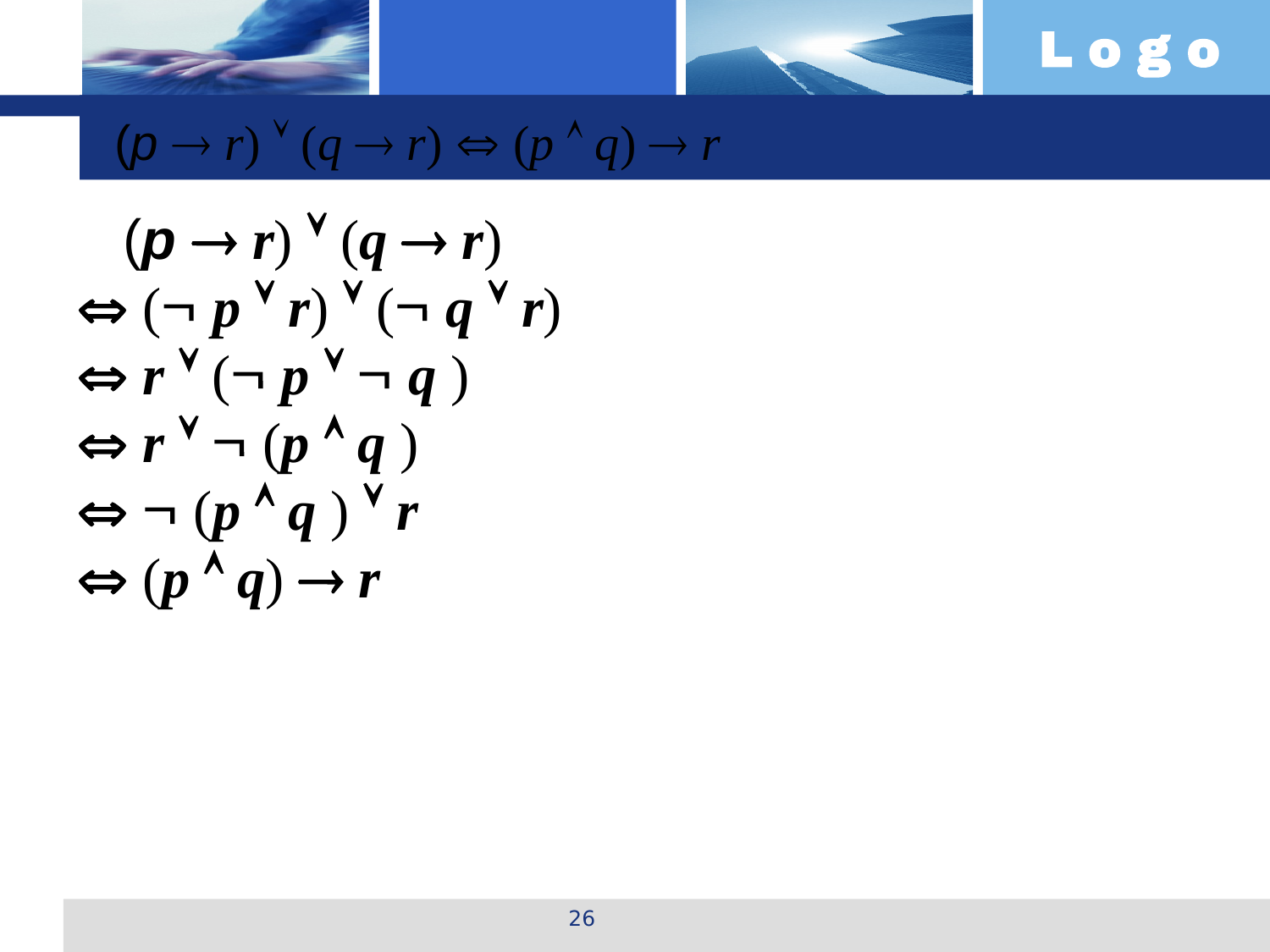

(p → r) ∨ (q → r) ⇔ (p ∧ q) → r
   (p → r) ∨ (q → r)
⇔ (¬ p ∨ r) ∨ (¬ q ∨ r)
⇔ r ∨ (¬ p ∨ ¬ q )
⇔ r ∨ ¬ (p ∧ q )
⇔ ¬ (p ∧ q ) ∨ r
⇔ (p ∧ q) → r
26